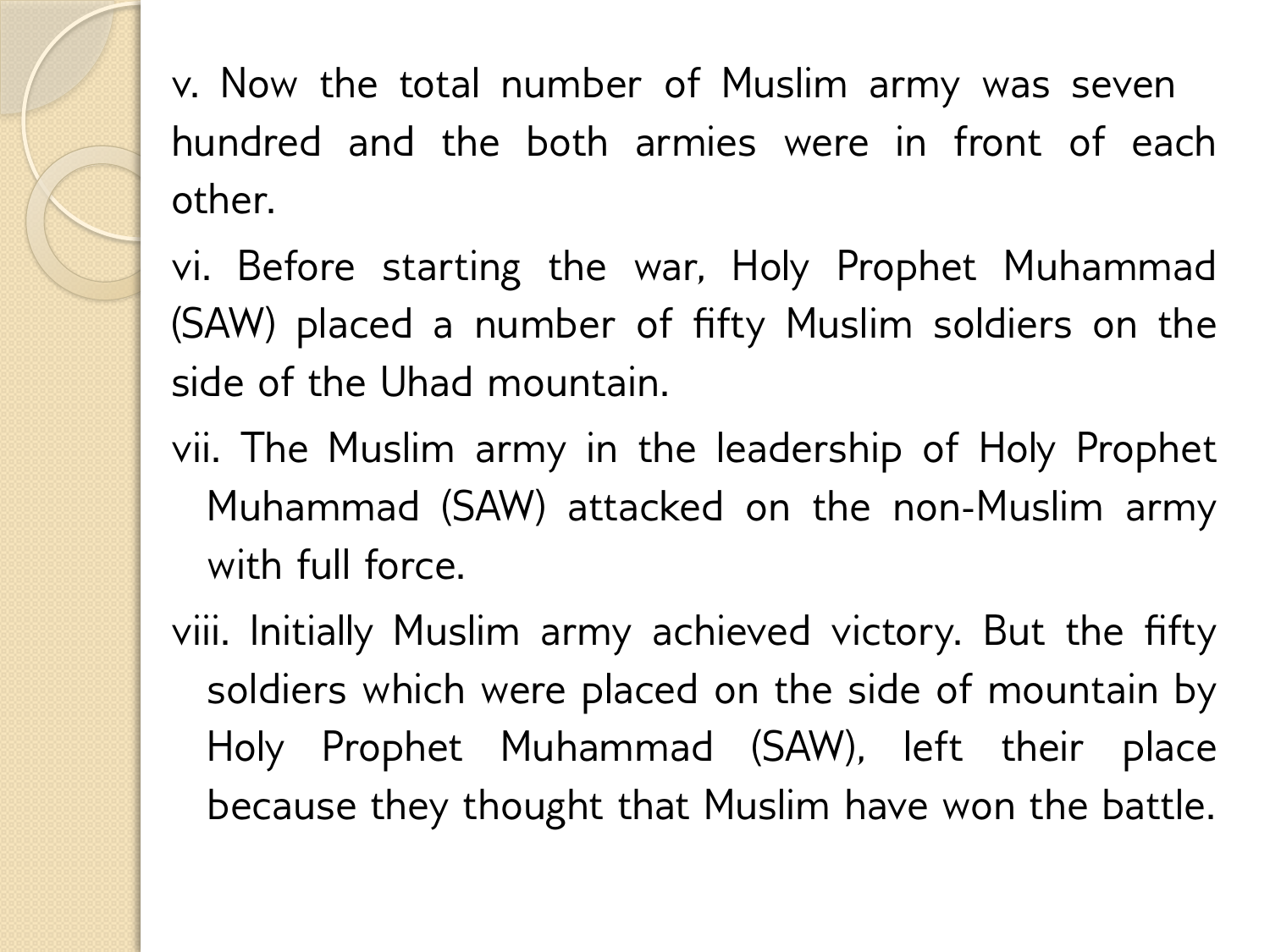

v. Now the total number of Muslim army was seven   hundred and the both armies were in front of each other.
vi. Before starting the war, Holy Prophet Muhammad (SAW) placed a number of fifty Muslim soldiers on the side of the Uhad mountain.
vii. The Muslim army in the leadership of Holy Prophet Muhammad (SAW) attacked on the non-Muslim army with full force.
viii. Initially Muslim army achieved victory. But the fifty soldiers which were placed on the side of mountain by Holy Prophet Muhammad (SAW), left their place because they thought that Muslim have won the battle.